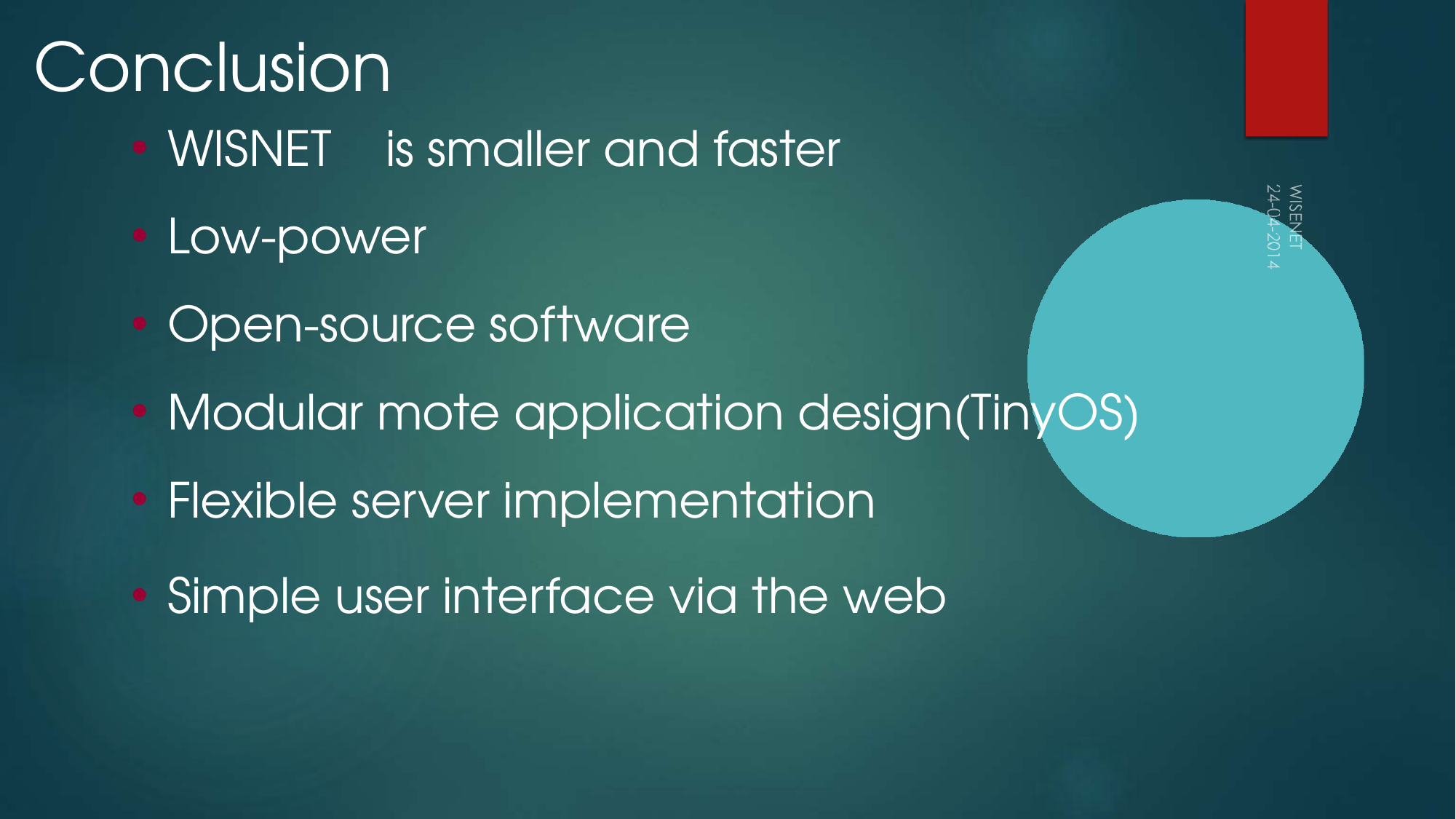

# Conclusion
WISNET	is smaller and	faster
Low-power
Open-source software
Modular mote application design(TinyOS)
Flexible server implementation
Simple user interface via the web